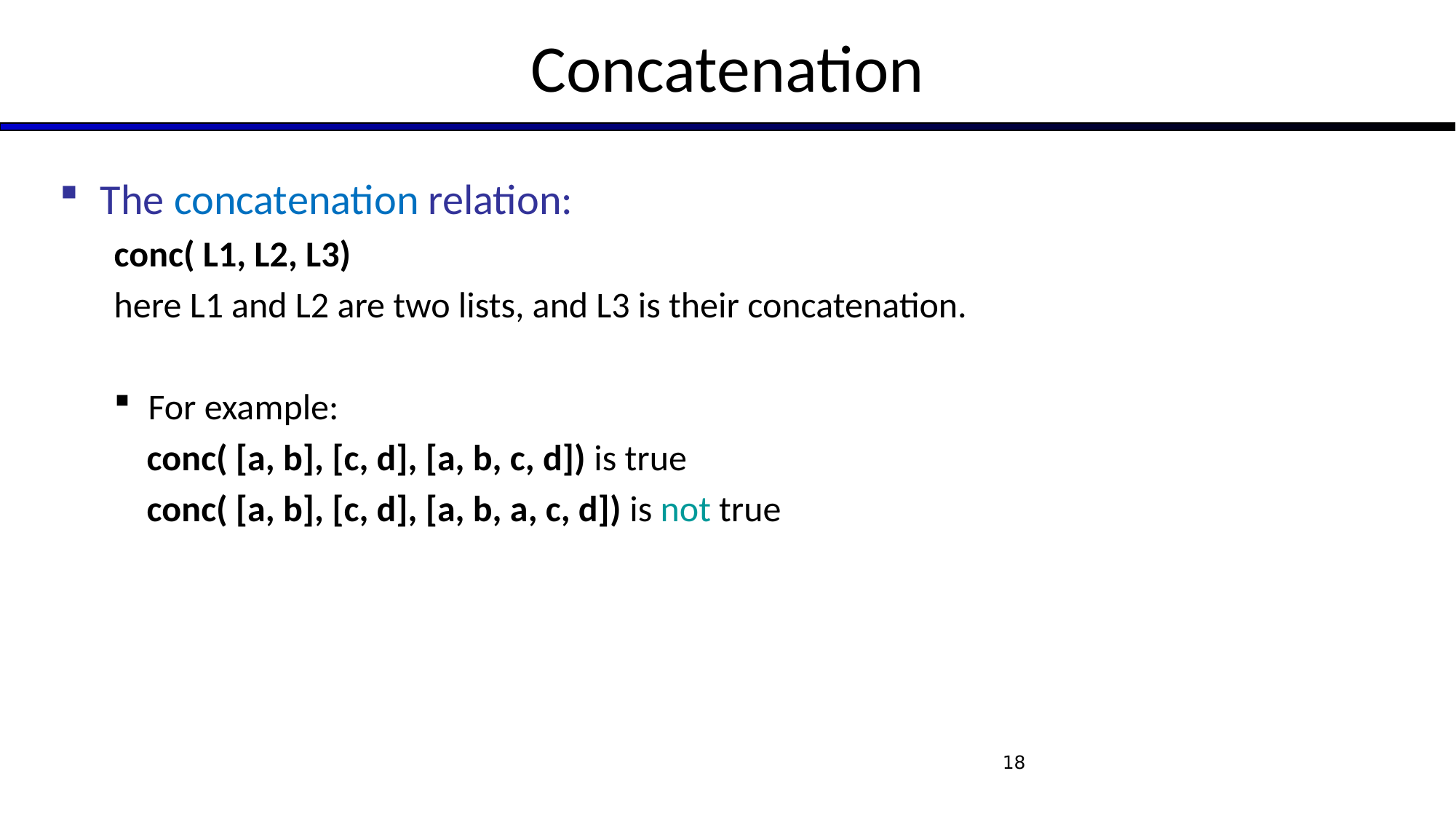

# Concatenation
The concatenation relation:
conc( L1, L2, L3)
here L1 and L2 are two lists, and L3 is their concatenation.

For example:
    conc( [a, b], [c, d], [a, b, c, d]) is true
    conc( [a, b], [c, d], [a, b, a, c, d]) is not true

18